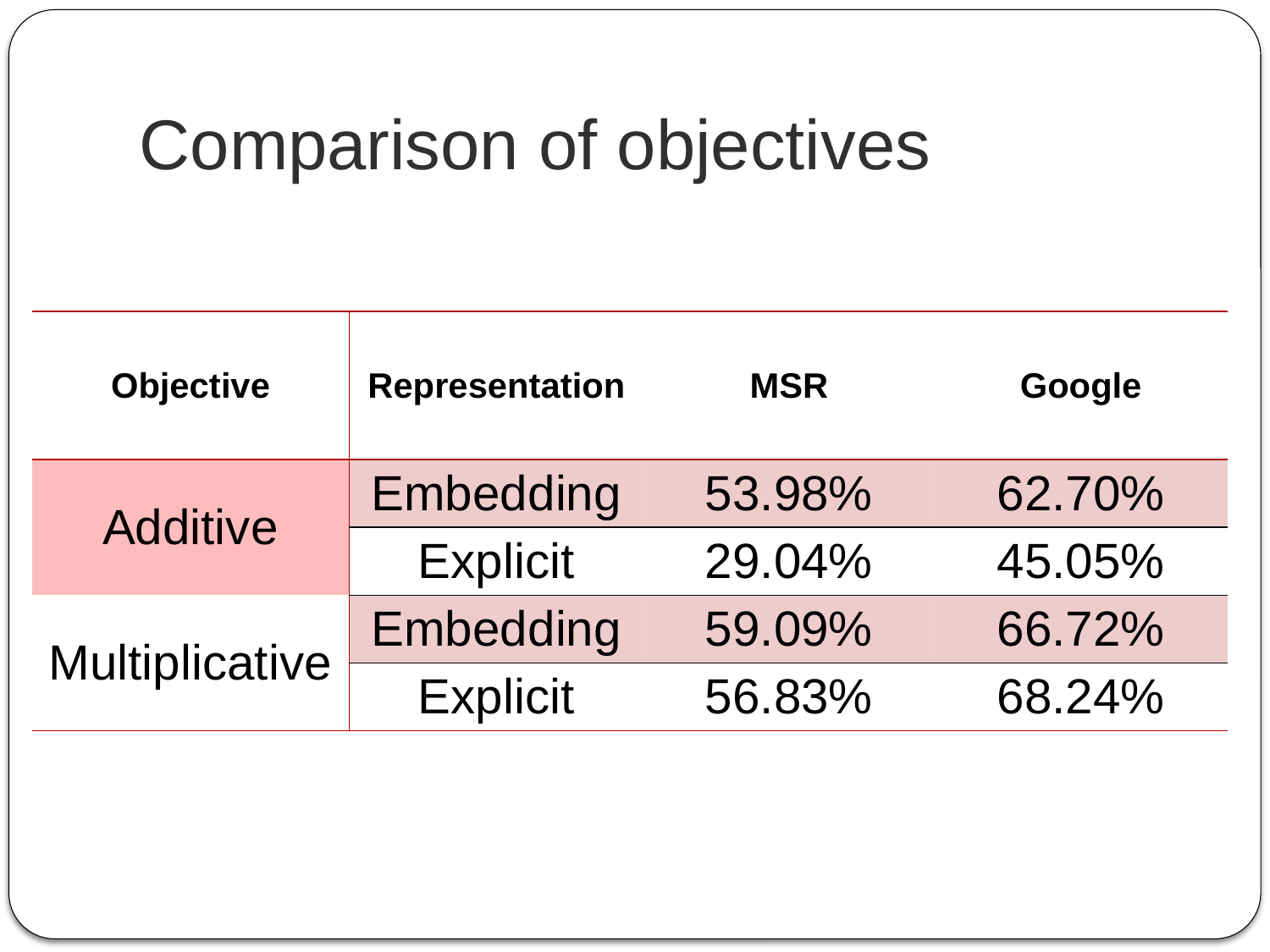

# Comparison of objectives
| Objective | Representation | MSR | Google |
| --- | --- | --- | --- |
| Additive | Embedding | 53.98% | 62.70% |
|  | Explicit | 29.04% | 45.05% |
| Multiplicative | Embedding | 59.09% | 66.72% |
|  | Explicit | 56.83% | 68.24% |